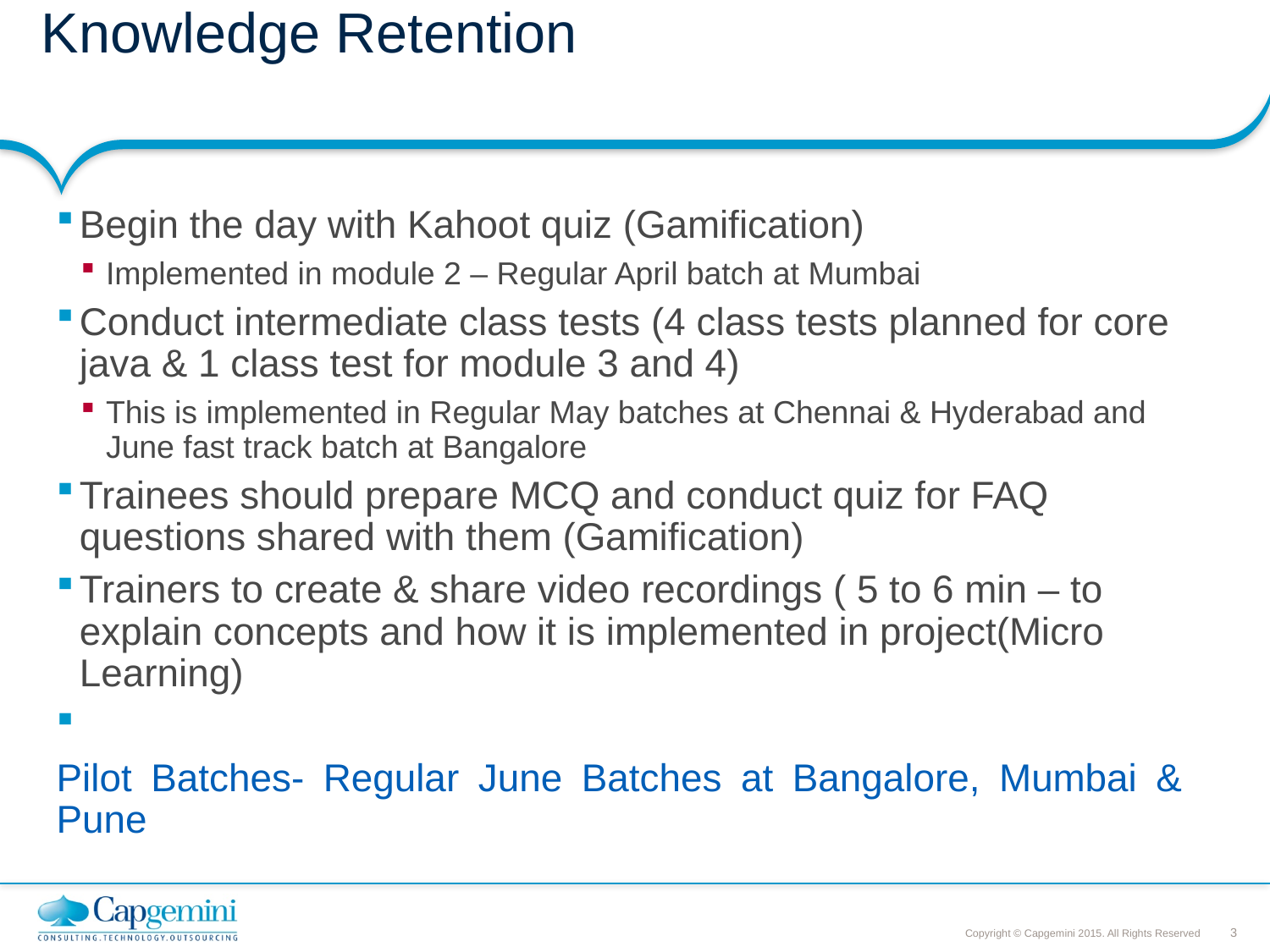

# Knowledge Retention
Begin the day with Kahoot quiz (Gamification)
Implemented in module 2 – Regular April batch at Mumbai
Conduct intermediate class tests (4 class tests planned for core java & 1 class test for module 3 and 4)
This is implemented in Regular May batches at Chennai & Hyderabad and June fast track batch at Bangalore
Trainees should prepare MCQ and conduct quiz for FAQ questions shared with them (Gamification)
Trainers to create & share video recordings ( 5 to 6 min – to explain concepts and how it is implemented in project(Micro Learning)

Pilot Batches- Regular June Batches at Bangalore, Mumbai & Pune